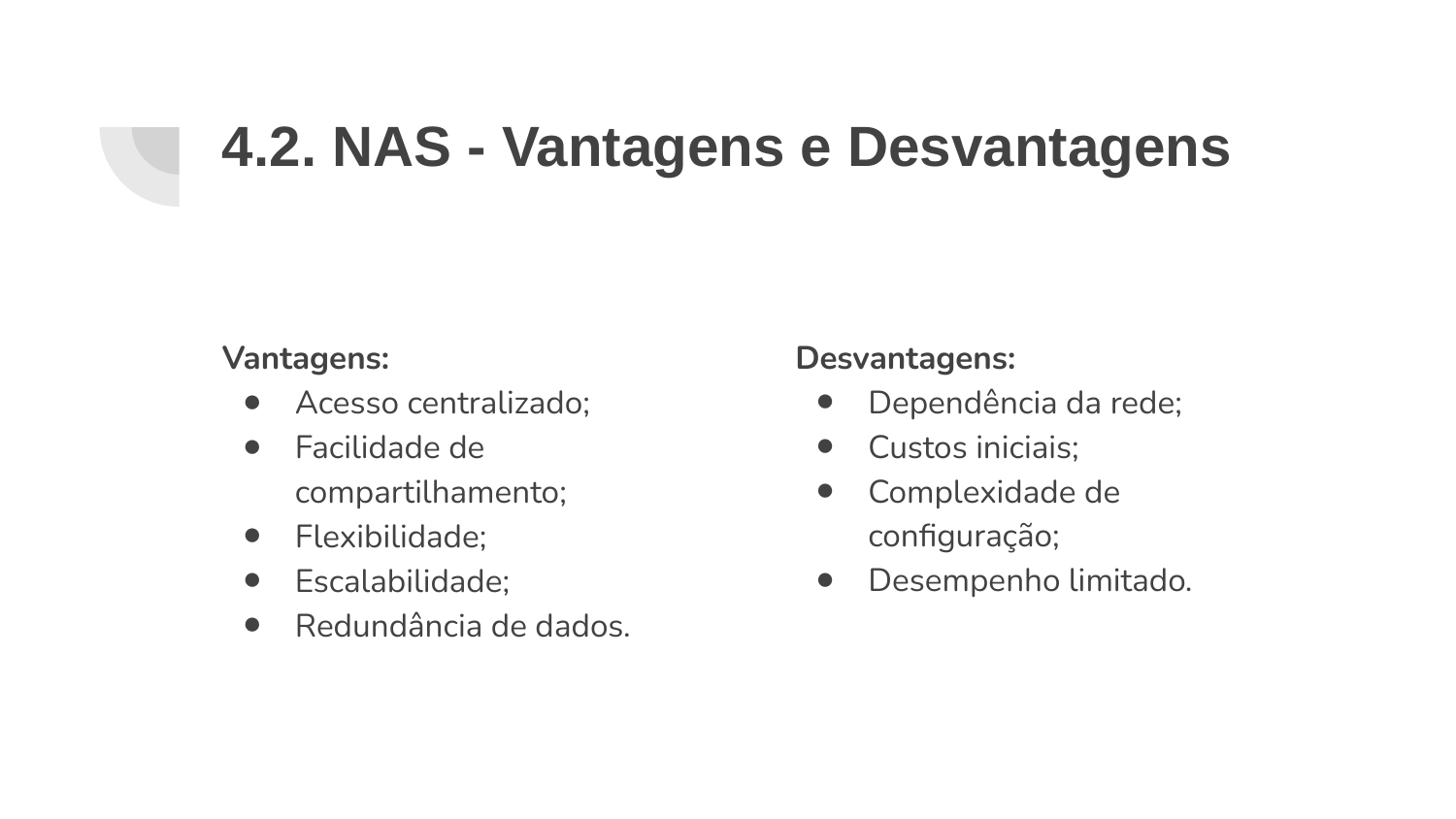

# 4.2. NAS - Vantagens e Desvantagens
Vantagens:
Acesso centralizado;
Facilidade de compartilhamento;
Flexibilidade;
Escalabilidade;
Redundância de dados.

Desvantagens:
Dependência da rede;
Custos iniciais;
Complexidade de configuração;
Desempenho limitado.